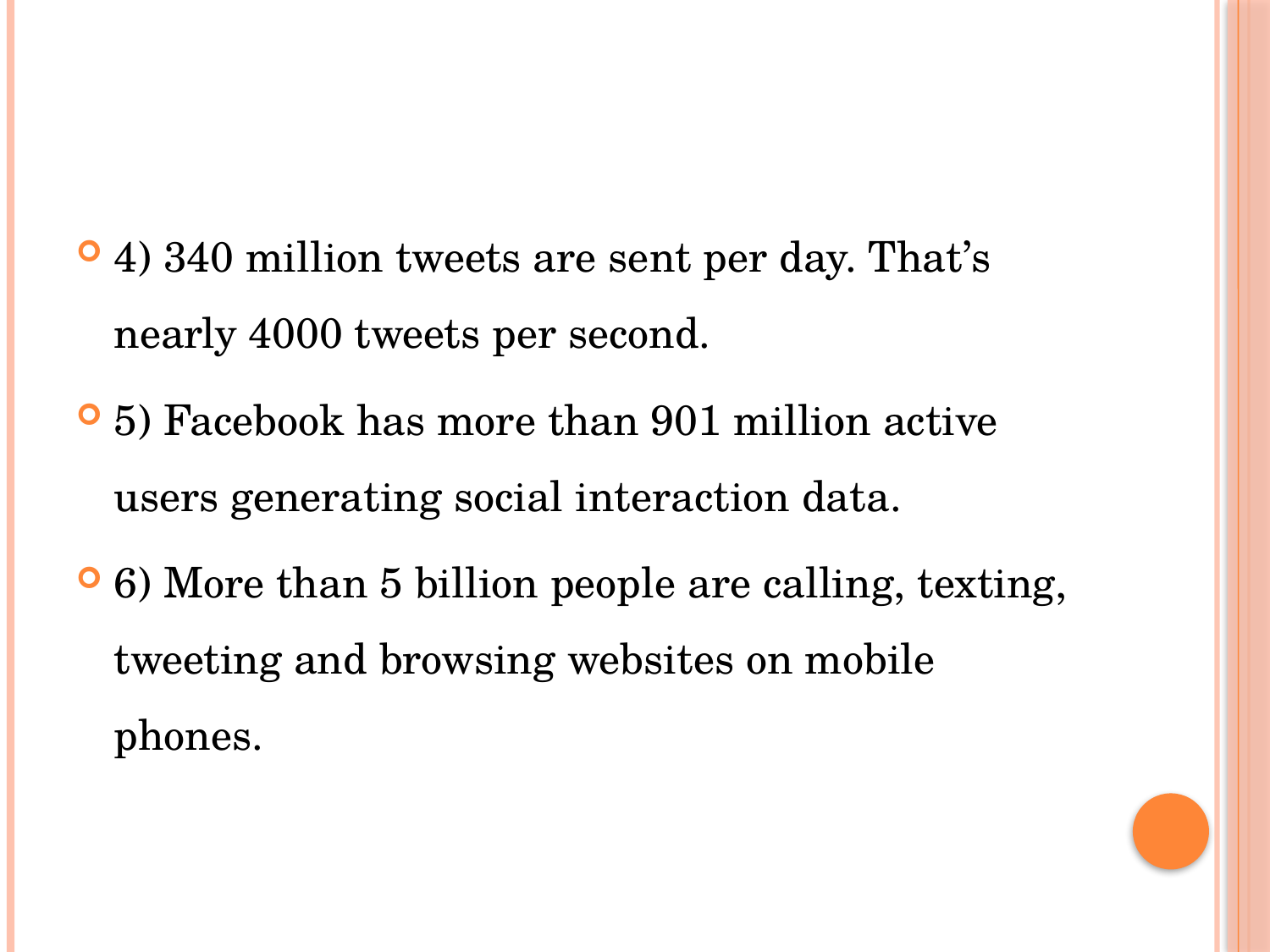

4) 340 million tweets are sent per day. That’s nearly 4000 tweets per second.
5) Facebook has more than 901 million active users generating social interaction data.
6) More than 5 billion people are calling, texting, tweeting and browsing websites on mobile phones.